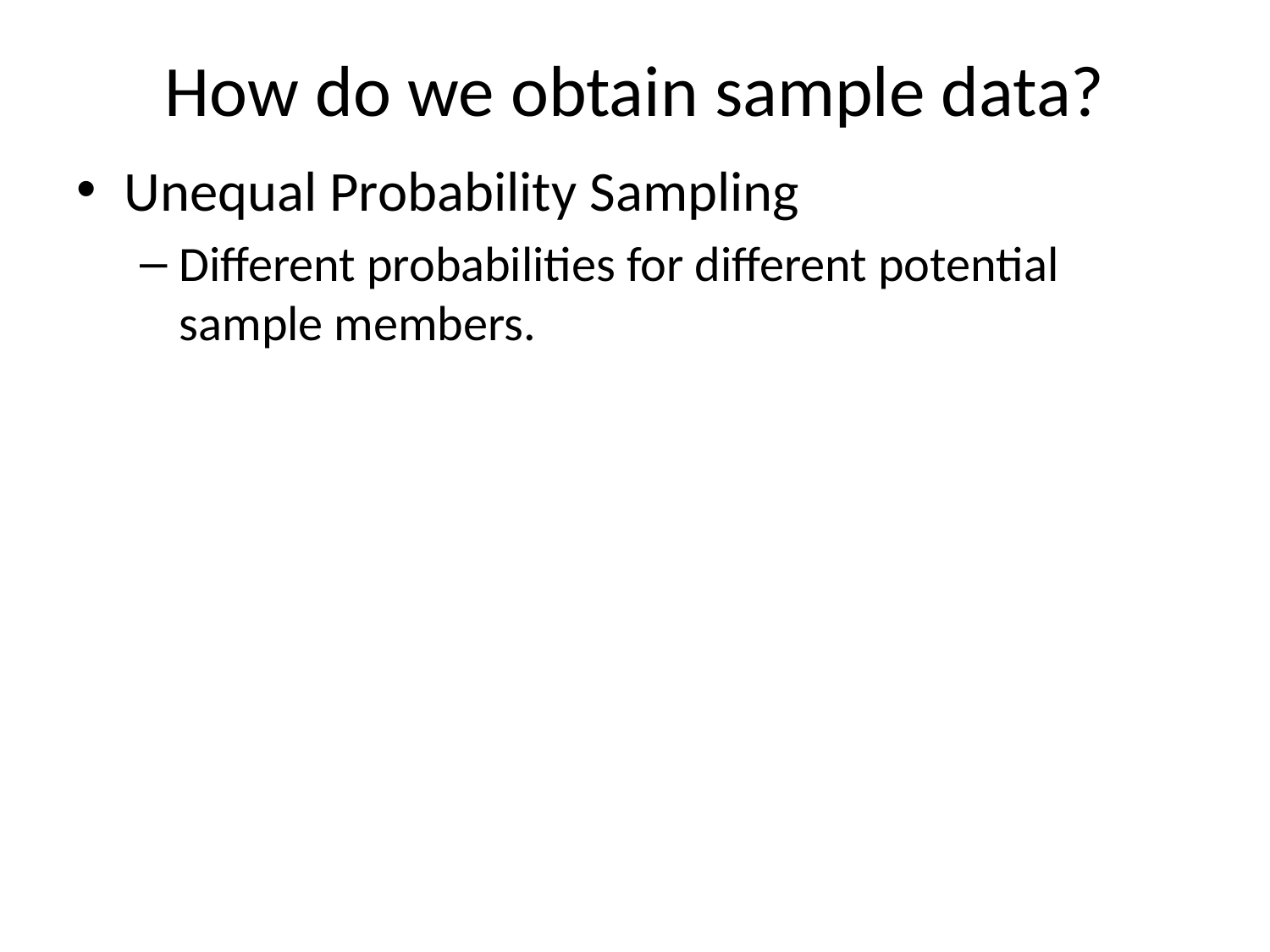

# How do we obtain sample data?
Unequal Probability Sampling
Different probabilities for different potential sample members.